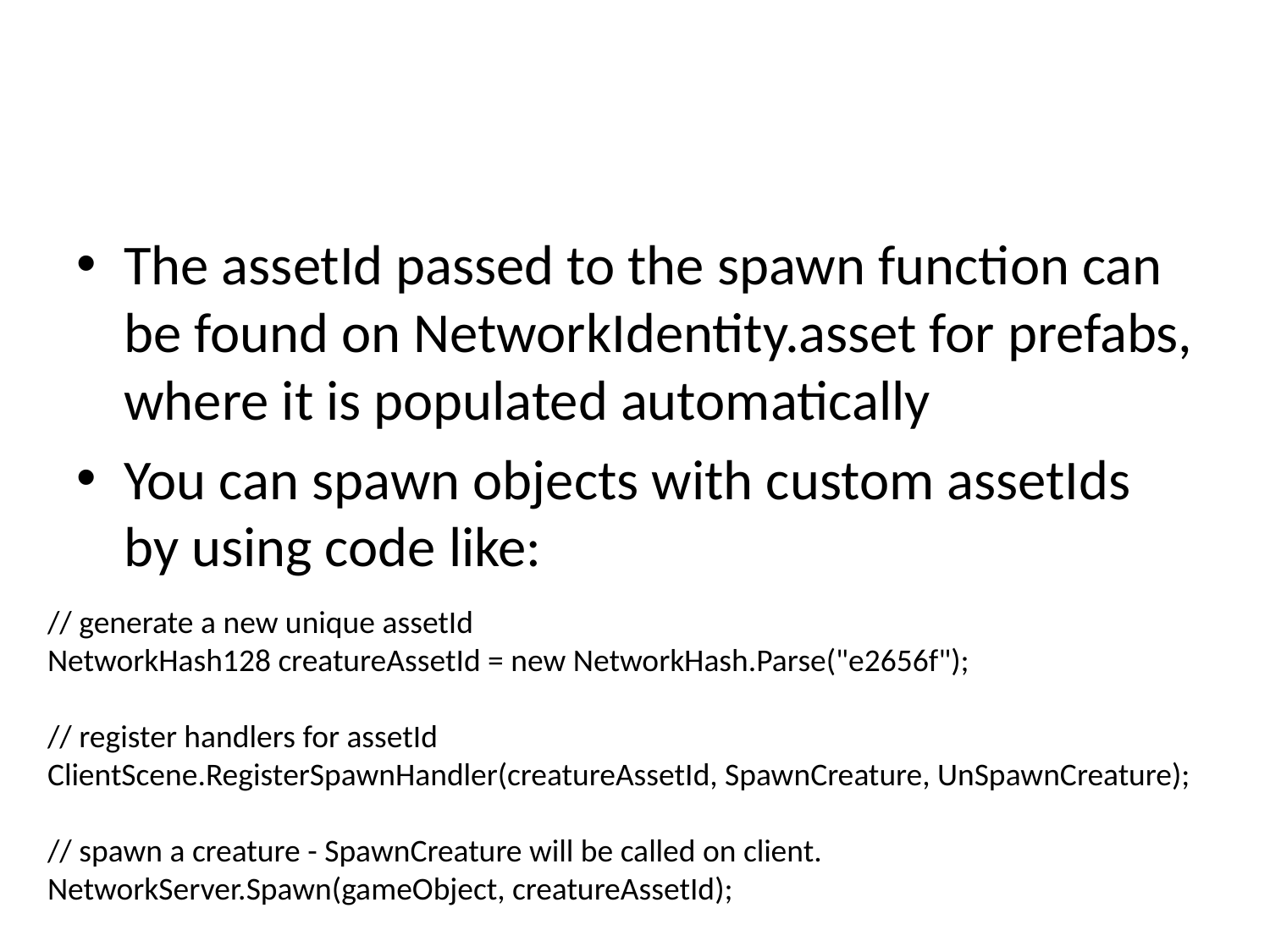

#
The assetId passed to the spawn function can be found on NetworkIdentity.asset for prefabs, where it is populated automatically
You can spawn objects with custom assetIds by using code like:
// generate a new unique assetId
NetworkHash128 creatureAssetId = new NetworkHash.Parse("e2656f");

// register handlers for assetId
ClientScene.RegisterSpawnHandler(creatureAssetId, SpawnCreature, UnSpawnCreature);

// spawn a creature - SpawnCreature will be called on client.
NetworkServer.Spawn(gameObject, creatureAssetId);